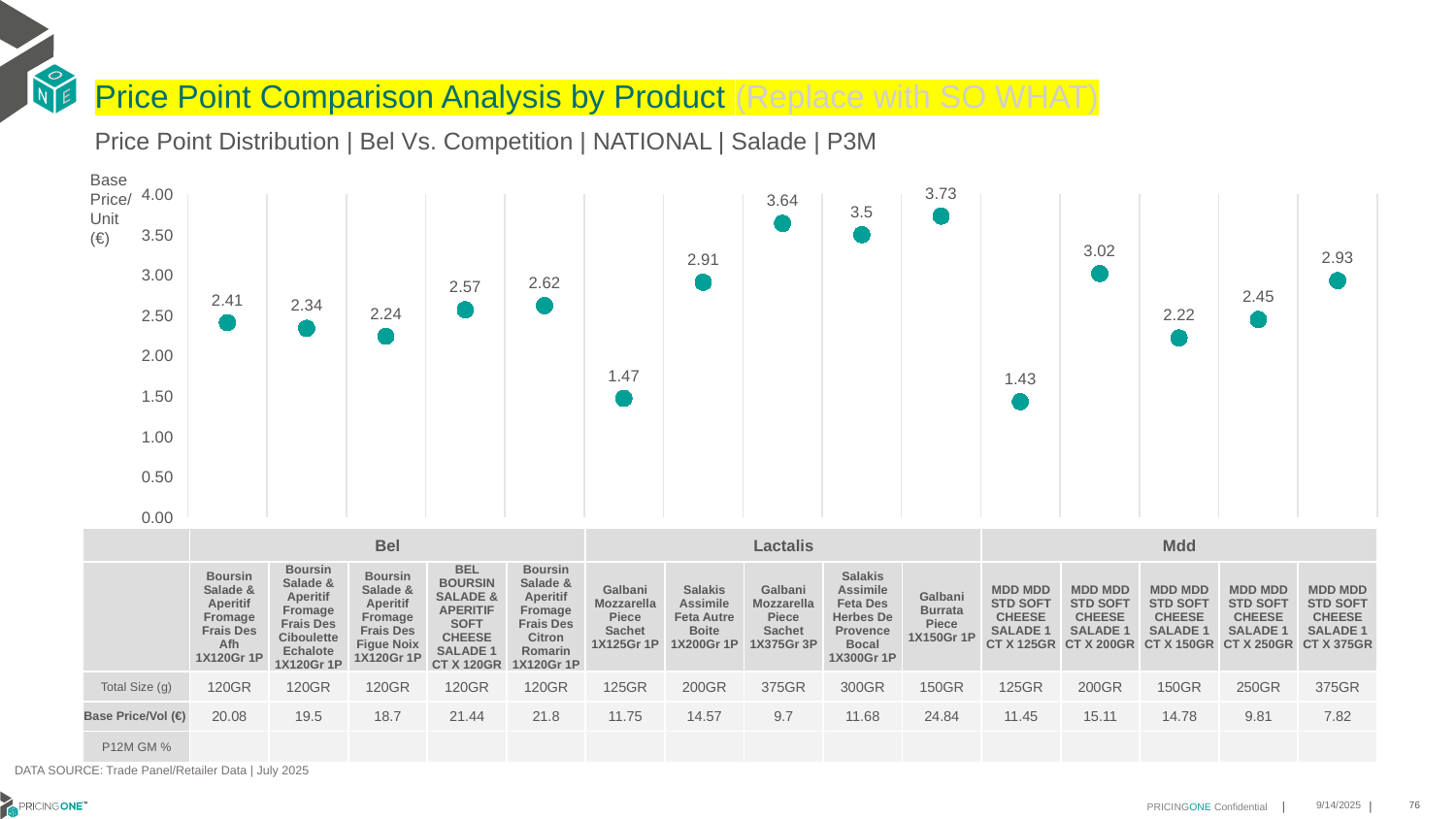

# Price Point Comparison Analysis by Product (Replace with SO WHAT)
Price Point Distribution | Bel Vs. Competition | NATIONAL | Salade | P3M
Base Price/Unit (€)

### Chart

| Category | Base Price/Unit |
|---|---|
| Boursin Salade & Aperitif Fromage Frais Des Afh 1X120Gr 1P | 2.41 |
| Boursin Salade & Aperitif Fromage Frais Des Ciboulette Echalote 1X120Gr 1P | 2.34 |
| Boursin Salade & Aperitif Fromage Frais Des Figue Noix 1X120Gr 1P | 2.24 |
| BEL BOURSIN SALADE & APERITIF SOFT CHEESE SALADE 1 CT X 120GR | 2.57 |
| Boursin Salade & Aperitif Fromage Frais Des Citron Romarin 1X120Gr 1P | 2.62 |
| Galbani Mozzarella Piece Sachet 1X125Gr 1P | 1.47 |
| Salakis Assimile Feta Autre Boite 1X200Gr 1P | 2.91 |
| Galbani Mozzarella Piece Sachet 1X375Gr 3P | 3.64 |
| Salakis Assimile Feta Des Herbes De Provence Bocal 1X300Gr 1P | 3.5 |
| Galbani Burrata Piece 1X150Gr 1P | 3.73 |
| MDD MDD STD SOFT CHEESE SALADE 1 CT X 125GR | 1.43 |
| MDD MDD STD SOFT CHEESE SALADE 1 CT X 200GR | 3.02 |
| MDD MDD STD SOFT CHEESE SALADE 1 CT X 150GR | 2.22 |
| MDD MDD STD SOFT CHEESE SALADE 1 CT X 250GR | 2.45 |
| MDD MDD STD SOFT CHEESE SALADE 1 CT X 375GR | 2.93 |
|  | Bel | Bel | Bel | Bel | Bel | Lactalis | Lactalis | Lactalis | Lactalis | Lactalis | Mdd | Mdd | Mdd | Mdd | Mdd |
| --- | --- | --- | --- | --- | --- | --- | --- | --- | --- | --- | --- | --- | --- | --- | --- |
|  | Boursin Salade & Aperitif Fromage Frais Des Afh 1X120Gr 1P | Boursin Salade & Aperitif Fromage Frais Des Ciboulette Echalote 1X120Gr 1P | Boursin Salade & Aperitif Fromage Frais Des Figue Noix 1X120Gr 1P | BEL BOURSIN SALADE & APERITIF SOFT CHEESE SALADE 1 CT X 120GR | Boursin Salade & Aperitif Fromage Frais Des Citron Romarin 1X120Gr 1P | Galbani Mozzarella Piece Sachet 1X125Gr 1P | Salakis Assimile Feta Autre Boite 1X200Gr 1P | Galbani Mozzarella Piece Sachet 1X375Gr 3P | Salakis Assimile Feta Des Herbes De Provence Bocal 1X300Gr 1P | Galbani Burrata Piece 1X150Gr 1P | MDD MDD STD SOFT CHEESE SALADE 1 CT X 125GR | MDD MDD STD SOFT CHEESE SALADE 1 CT X 200GR | MDD MDD STD SOFT CHEESE SALADE 1 CT X 150GR | MDD MDD STD SOFT CHEESE SALADE 1 CT X 250GR | MDD MDD STD SOFT CHEESE SALADE 1 CT X 375GR |
| Total Size (g) | 120GR | 120GR | 120GR | 120GR | 120GR | 125GR | 200GR | 375GR | 300GR | 150GR | 125GR | 200GR | 150GR | 250GR | 375GR |
| Base Price/Vol (€) | 20.08 | 19.5 | 18.7 | 21.44 | 21.8 | 11.75 | 14.57 | 9.7 | 11.68 | 24.84 | 11.45 | 15.11 | 14.78 | 9.81 | 7.82 |
| P12M GM % |  |  |  |  |  |  |  |  |  |  |  |  |  |  |  |
DATA SOURCE: Trade Panel/Retailer Data | July 2025

9/14/2025
76